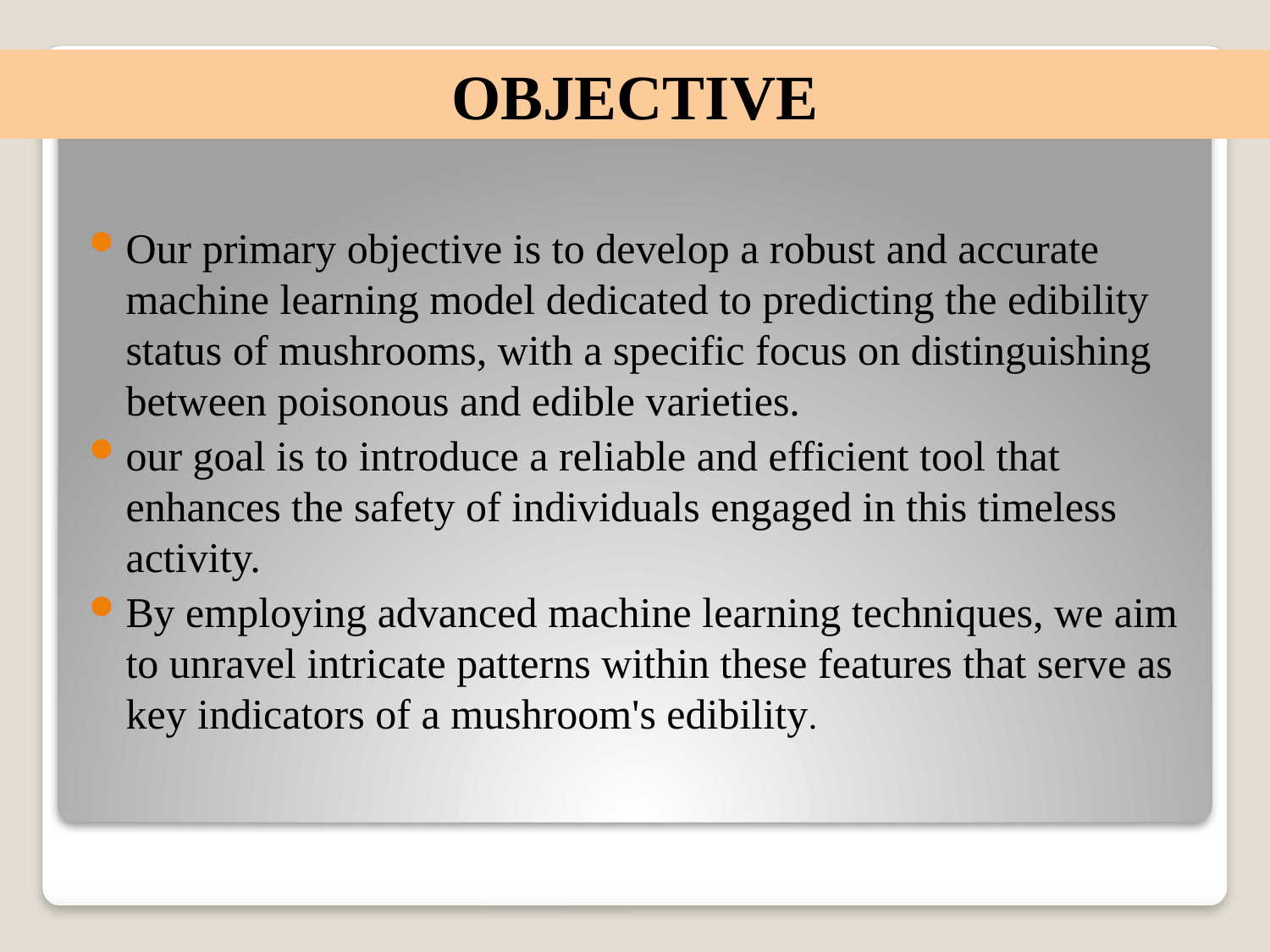

# OBJECTIVE
Our primary objective is to develop a robust and accurate machine learning model dedicated to predicting the edibility status of mushrooms, with a specific focus on distinguishing between poisonous and edible varieties.
our goal is to introduce a reliable and efficient tool that enhances the safety of individuals engaged in this timeless activity.
By employing advanced machine learning techniques, we aim to unravel intricate patterns within these features that serve as key indicators of a mushroom's edibility.